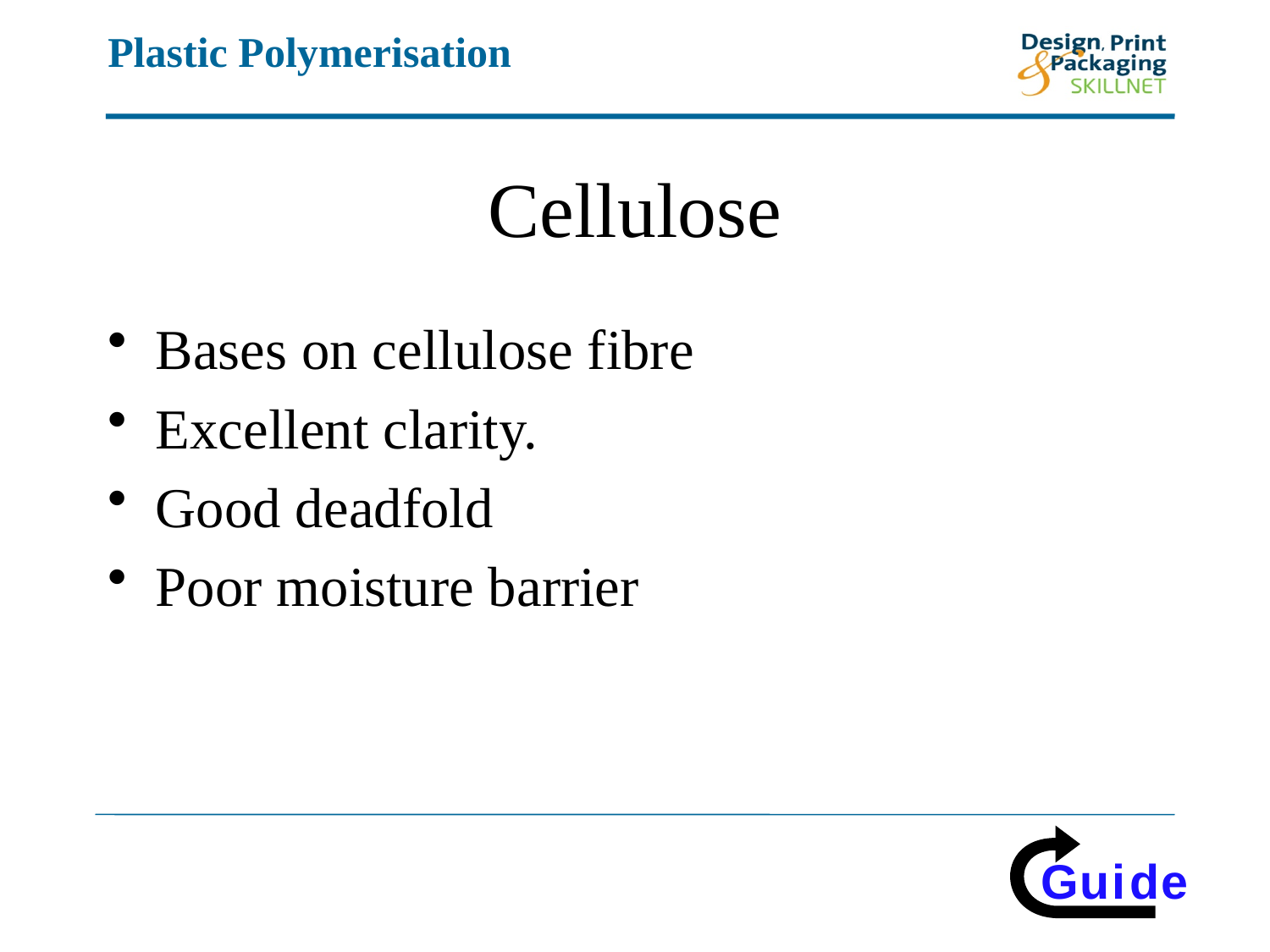

# Cellulose
Bases on cellulose fibre
Excellent clarity.
Good deadfold
Poor moisture barrier